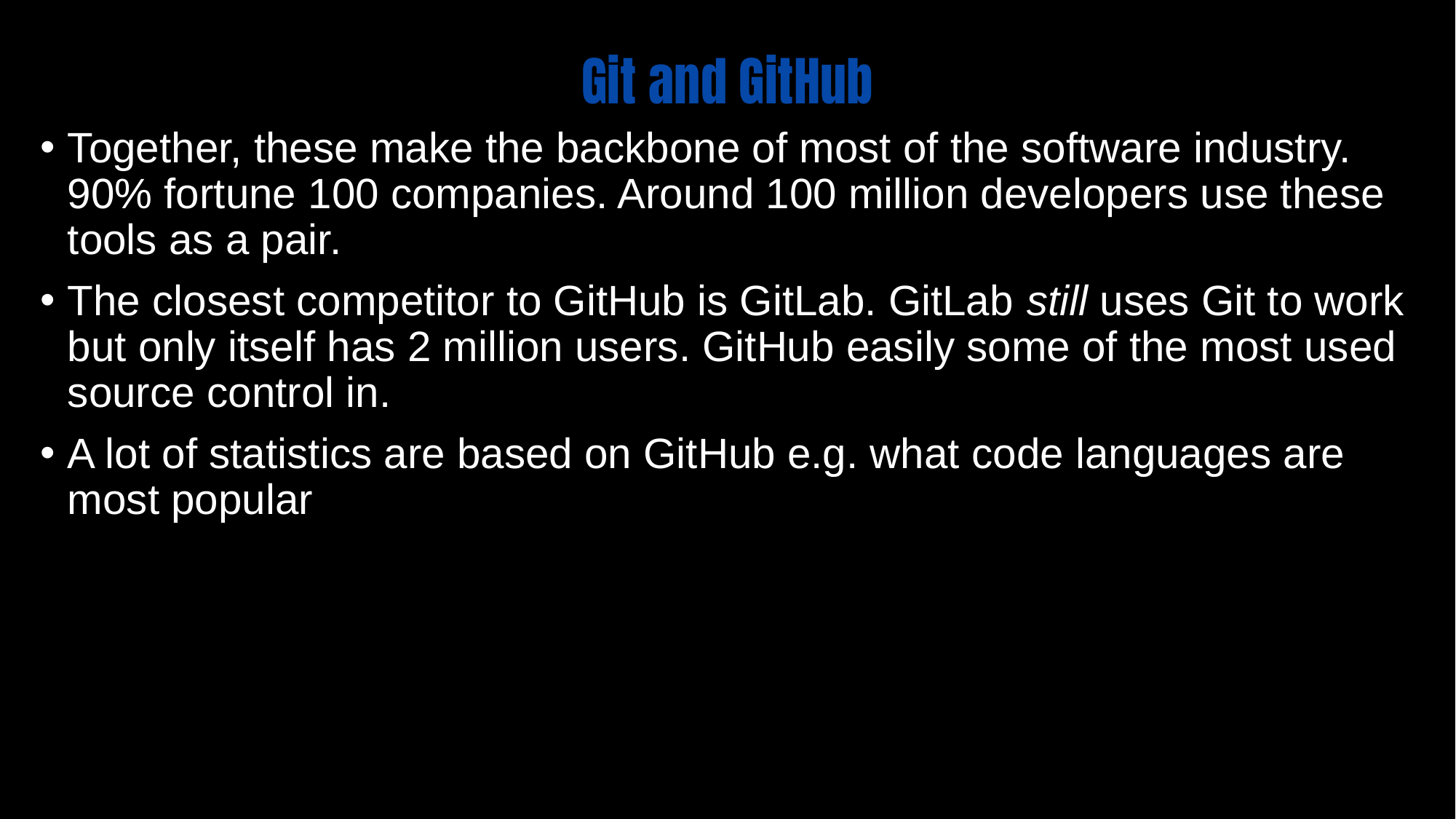

# Git and GitHub
Together, these make the backbone of most of the software industry. 90% fortune 100 companies. Around 100 million developers use these tools as a pair.
The closest competitor to GitHub is GitLab. GitLab still uses Git to work but only itself has 2 million users. GitHub easily some of the most used source control in.
A lot of statistics are based on GitHub e.g. what code languages are most popular